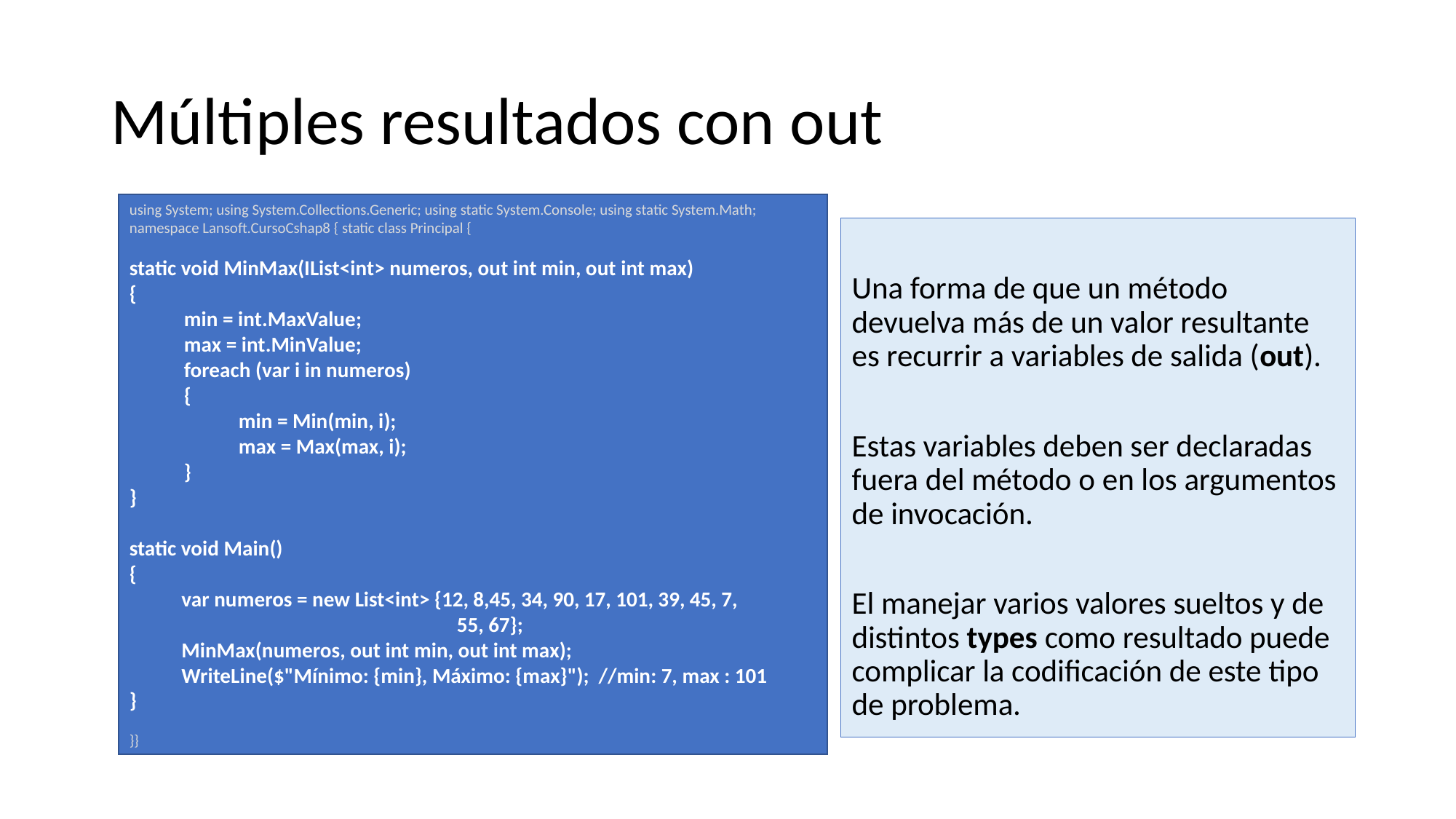

# Múltiples resultados con out
using System; using System.Collections.Generic; using static System.Console; using static System.Math; namespace Lansoft.CursoCshap8 { static class Principal {

static void MinMax(IList<int> numeros, out int min, out int max)
{
min = int.MaxValue;
max = int.MinValue;
foreach (var i in numeros)
{
min = Min(min, i);
max = Max(max, i);
}
}

static void Main()
{
           var numeros = new List<int> {12, 8,45, 34, 90, 17, 101, 39, 45, 7, 				55, 67};
           MinMax(numeros, out int min, out int max);
           WriteLine($"Mínimo: {min}, Máximo: {max}");  //min: 7, max : 101
}

}}

Una forma de que un método devuelva más de un valor resultante es recurrir a variables de salida (out).

Estas variables deben ser declaradas fuera del método o en los argumentos de invocación.

El manejar varios valores sueltos y de distintos types como resultado puede complicar la codificación de este tipo de problema.